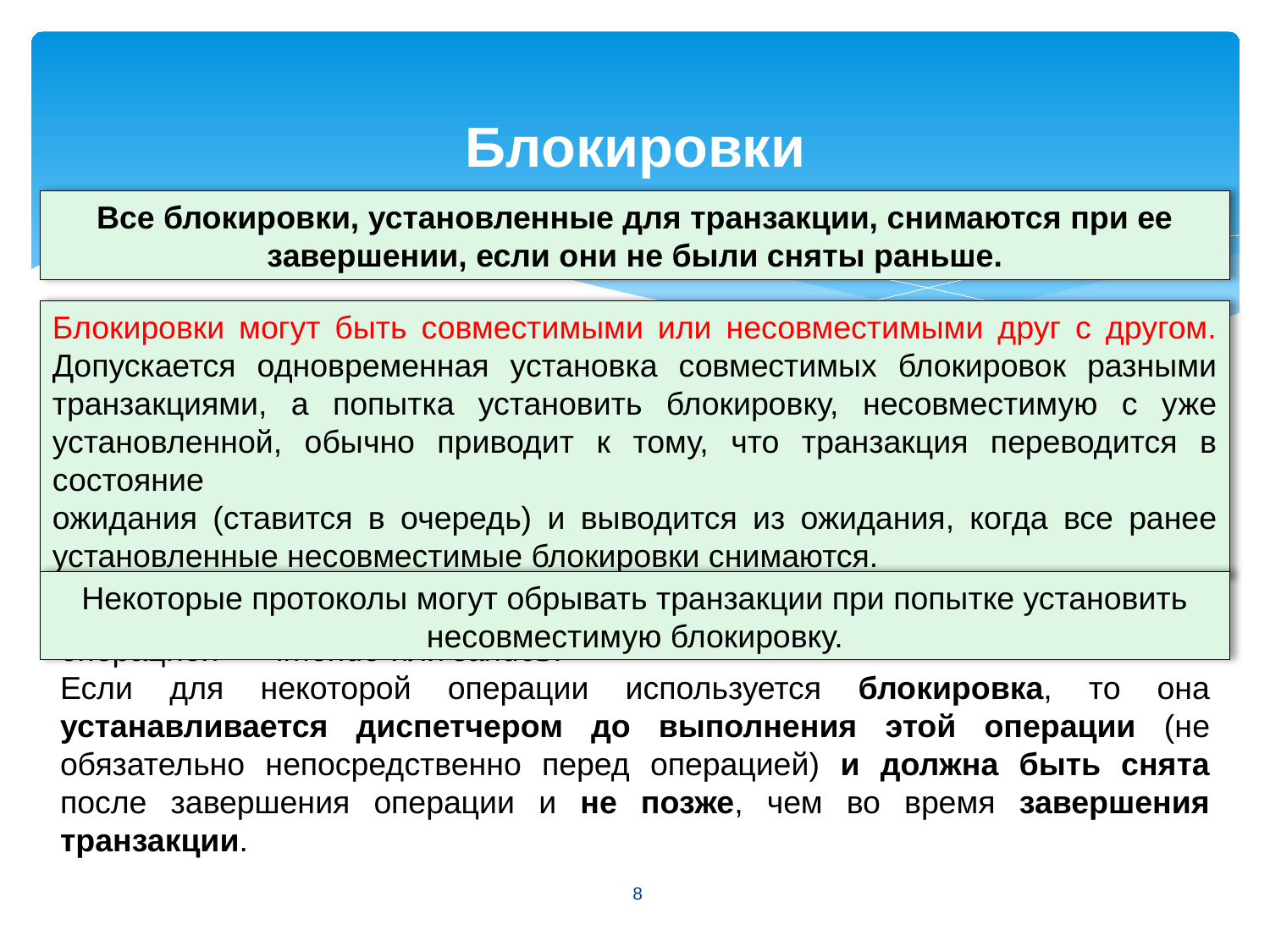

# Блокировки
Все блокировки, установленные для транзакции, снимаются при ее завершении, если они не были сняты раньше.
Блокировки могут быть совместимыми или несовместимыми друг с другом. Допускается одновременная установка совместимых блокировок разными транзакциями, а попытка установить блокировку, несовместимую с уже установленной, обычно приводит к тому, что транзакция переводится в состояние
ожидания (ставится в очередь) и выводится из ожидания, когда все ранее установленные несовместимые блокировки снимаются.
Большинство диспетчеров, реализованных в промышленных системах управления базами данных, для управления операциями транзакций использует блокировки (locks), называемые также замками.
Каждая блокировка связана с некоторым объектом базы данных (иногда с набором объектов) и с операцией, которая должна быть выполнена над этим объектом.
Некоторые протоколы могут обрывать транзакции при попытке установить несовместимую блокировку.
В простейшей модели базы данных объектом является элемент данных, а операцией — чтение или запись.
Если для некоторой операции используется блокировка, то она устанавливается диспетчером до выполнения этой операции (не обязательно непосредственно перед операцией) и должна быть снята после завершения операции и не позже, чем во время завершения транзакции.
8